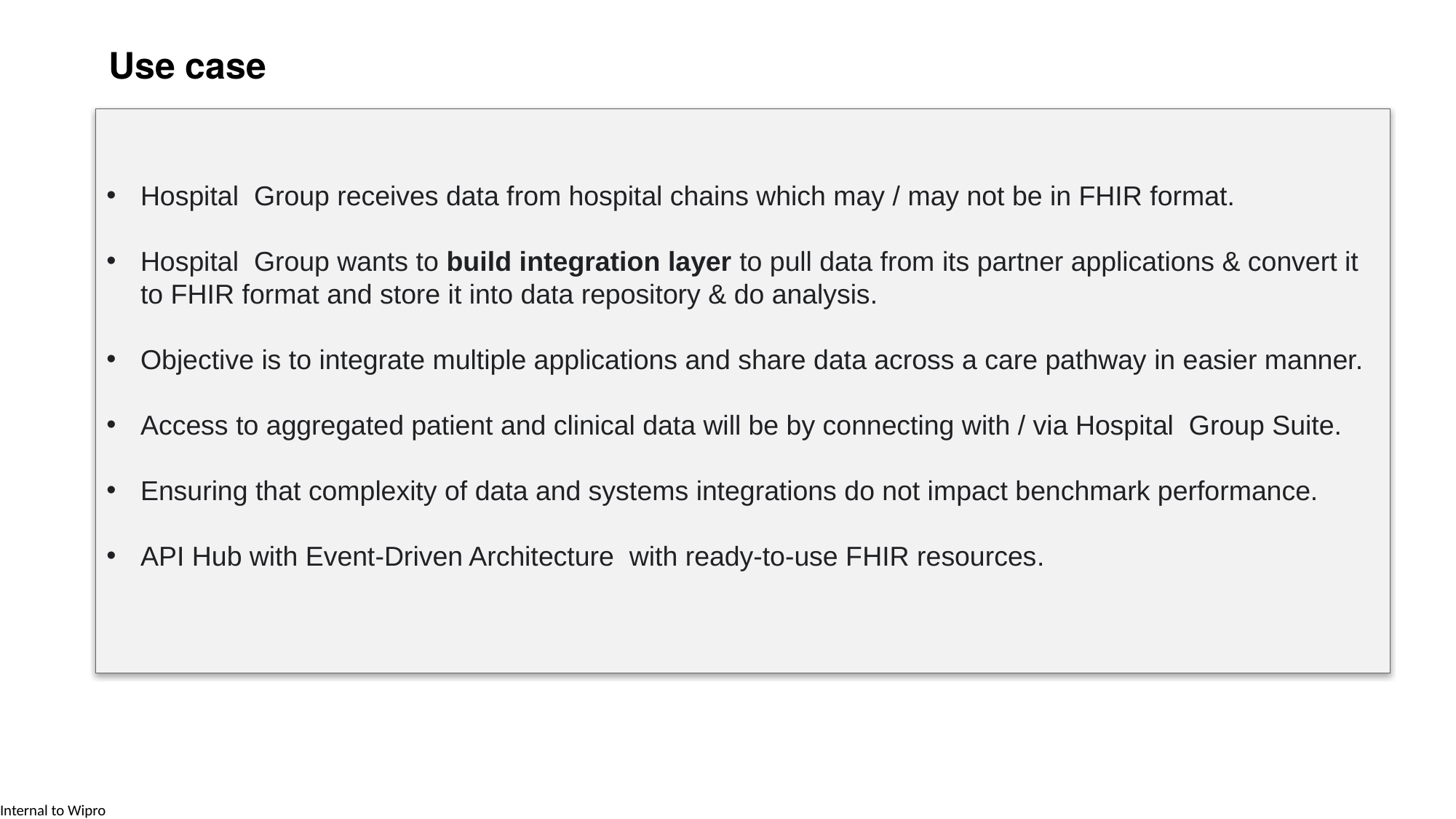

# Use case
Hospital  Group receives data from hospital chains which may / may not be in FHIR format.

Hospital  Group wants to build integration layer to pull data from its partner applications & convert it to FHIR format and store it into data repository & do analysis.

Objective is to integrate multiple applications and share data across a care pathway in easier manner.​

Access to aggregated patient and clinical data will be by connecting with / via Hospital  Group Suite.​

Ensuring that complexity of data and systems integrations do not impact benchmark performance.

API Hub with Event-Driven Architecture  with ready-to-use FHIR resources​​.